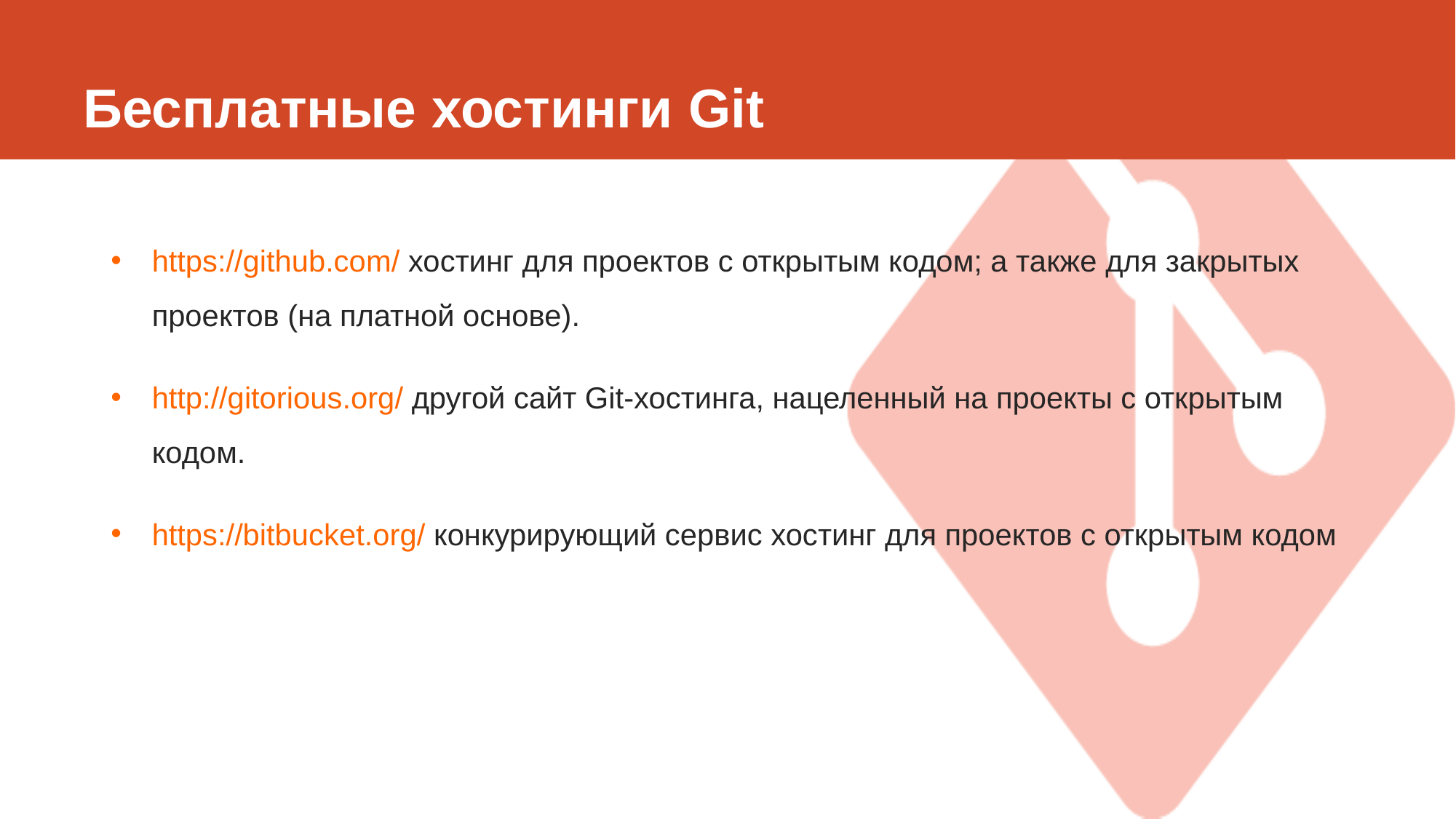

# Бесплатные хостинги Git
https://github.com/ хостинг для проектов с открытым кодом; а также для закрытых проектов (на платной основе).
http://gitorious.org/ другой сайт Git-хостинга, нацеленный на проекты с открытым кодом.
https://bitbucket.org/ конкурирующий сервис хостинг для проектов с открытым кодом